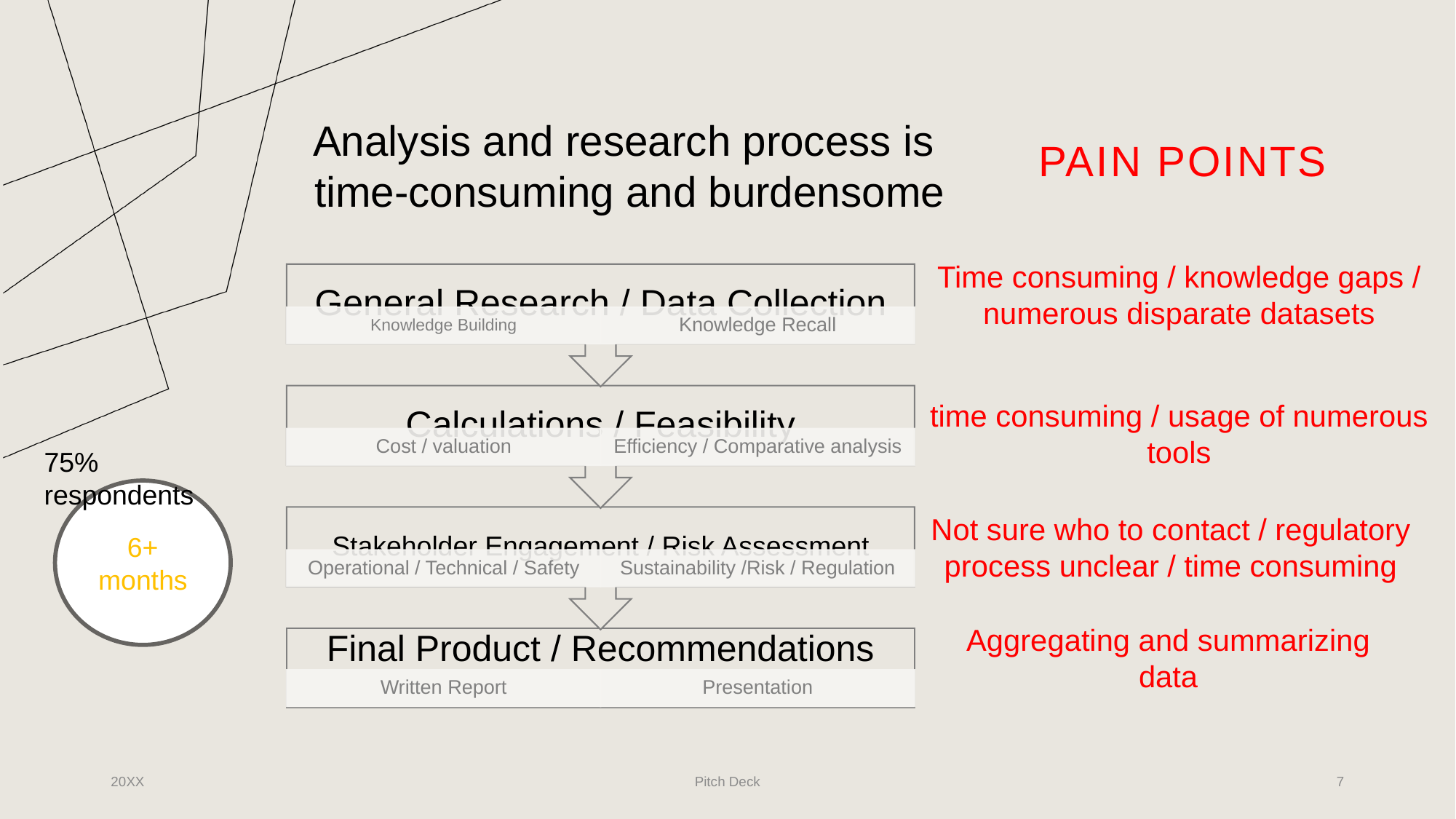

Analysis and research process is
time-consuming and burdensome
Pain points
Time consuming / knowledge gaps / numerous disparate datasets
Final Product / Recommendations
Written Report
Presentation
Stakeholder Engagement / Risk Assessment
Operational / Technical / Safety
Sustainability /Risk / Regulation
Calculations / Feasibility
Cost / valuation
Efficiency / Comparative analysis
General Research / Data Collection
Knowledge Building
Knowledge Recall

time consuming / usage of numerous tools
75% respondents
6+ months
Not sure who to contact / regulatory process unclear / time consuming
Aggregating and summarizing data
20XX
Pitch Deck
7